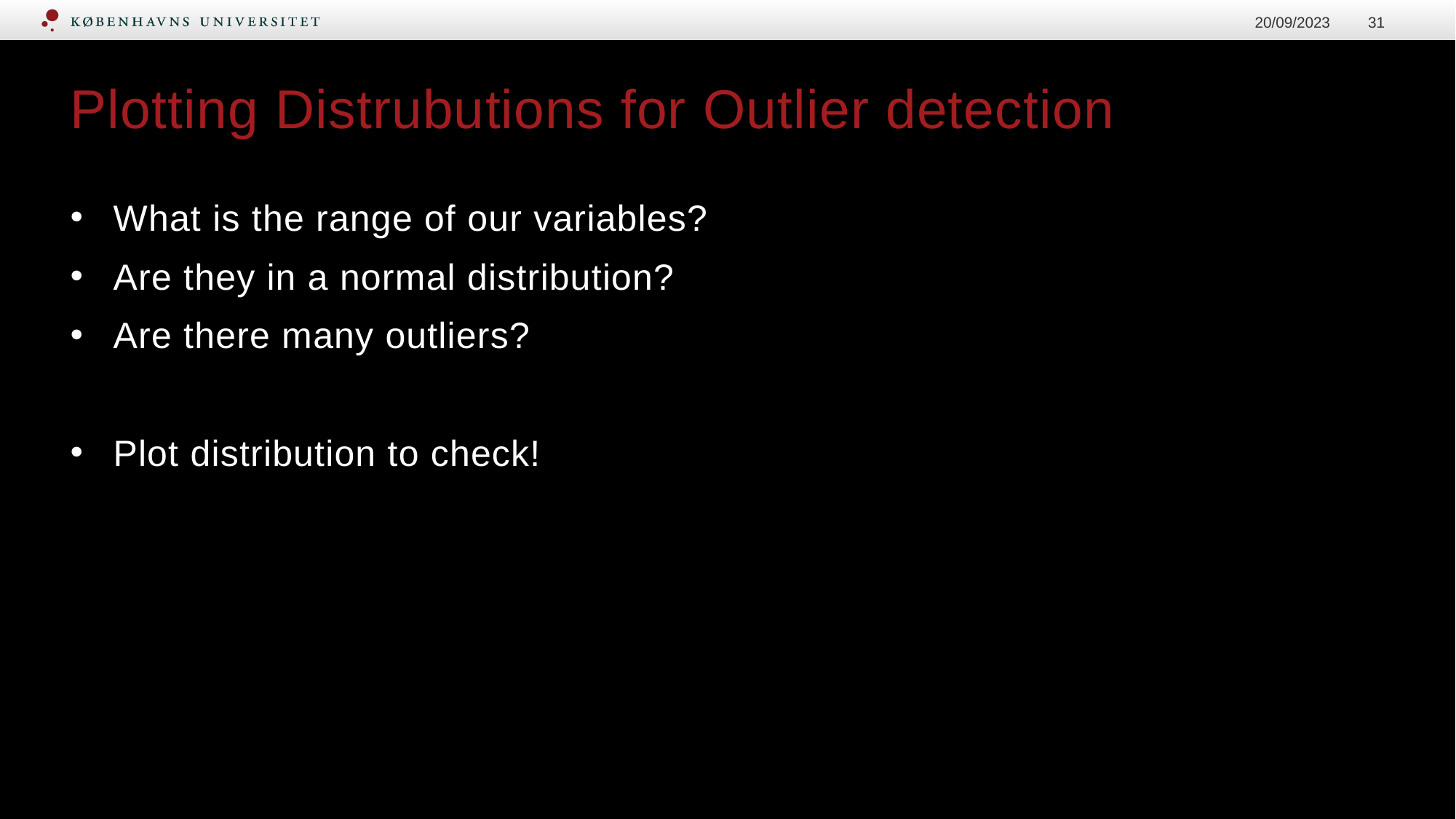

20/09/2023
31
# Plotting Distrubutions for Outlier detection
What is the range of our variables?
Are they in a normal distribution?
Are there many outliers?

Plot distribution to check!